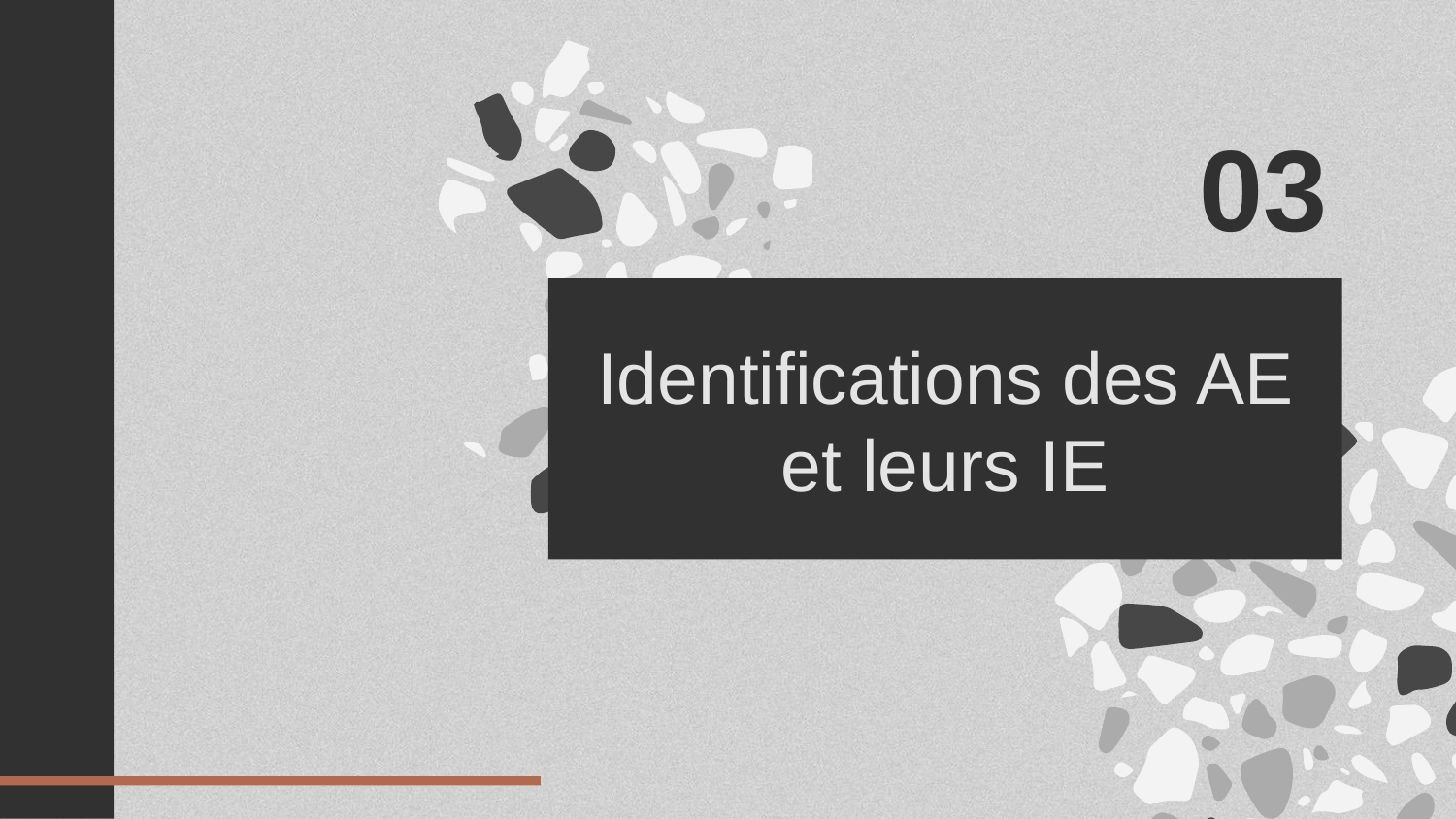

03
# Identifications des AE et leurs IE